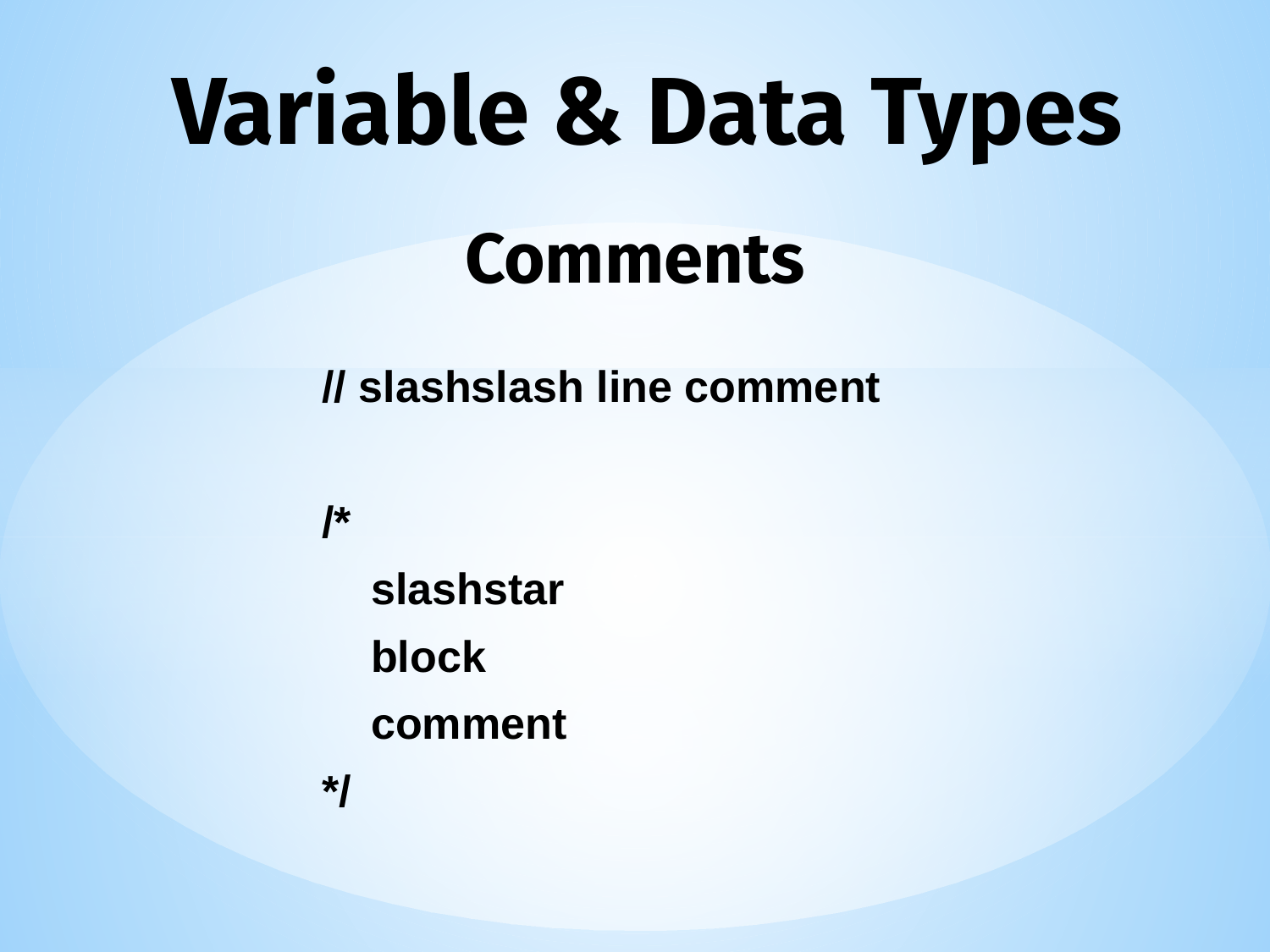

# Variable & Data Types
Comments
// slashslash line comment

/*
    slashstar
    block
    comment
*/